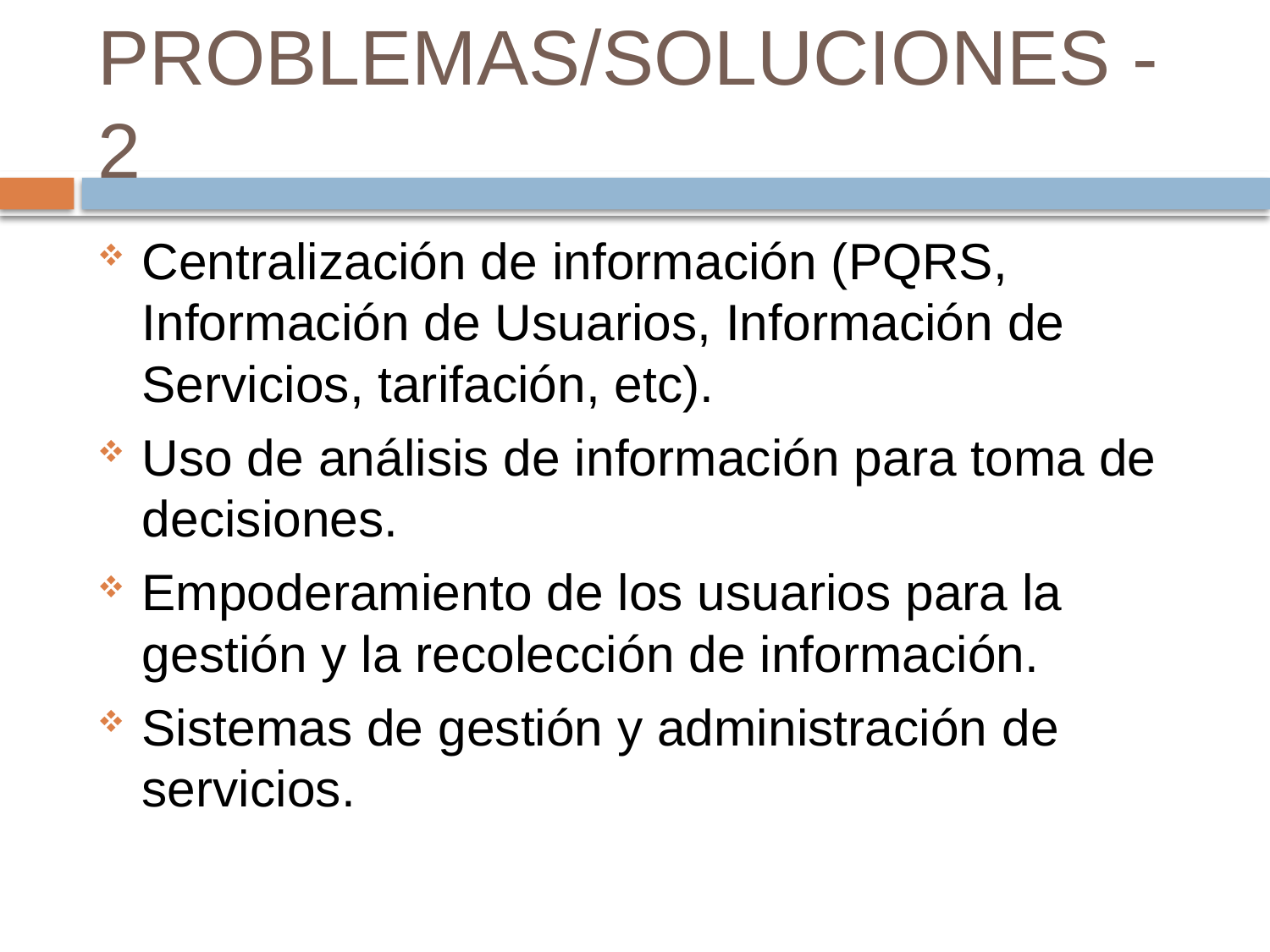

# PROBLEMAS/SOLUCIONES - 2
Centralización de información (PQRS, Información de Usuarios, Información de Servicios, tarifación, etc).
Uso de análisis de información para toma de decisiones.
Empoderamiento de los usuarios para la gestión y la recolección de información.
Sistemas de gestión y administración de servicios.